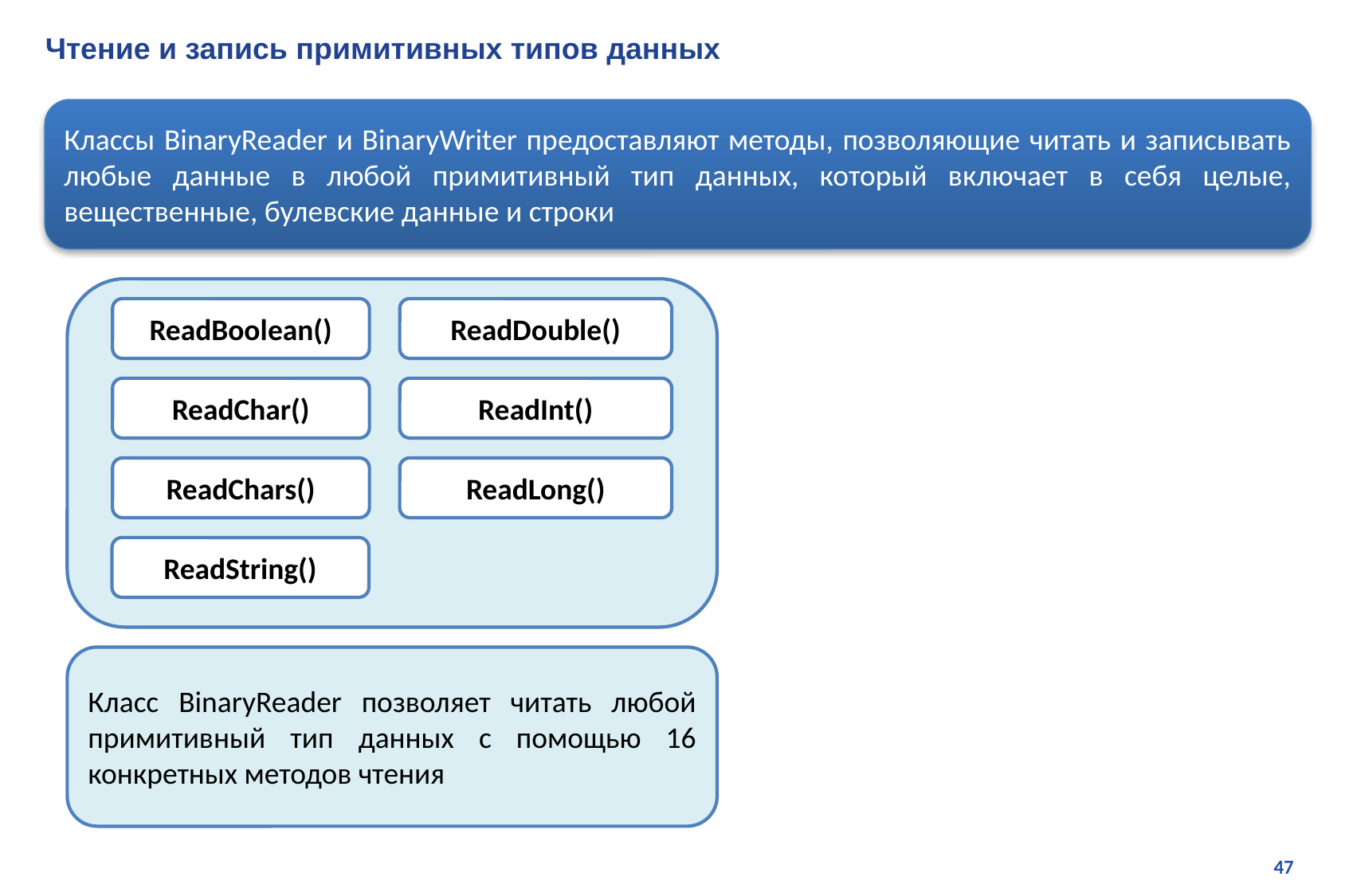

# Чтение и запись примитивных типов данных
Классы BinaryReader и BinaryWriter предоставляют методы, позволяющие читать и записывать любые данные в любой примитивный тип данных, который включает в себя целые, вещественные, булевские данные и строки

ReadBoolean()
ReadDouble()
ReadChar()
ReadInt()
ReadChars()
ReadLong()
ReadString()
Класс BinaryReader позволяет читать любой примитивный тип данных с помощью 16 конкретных методов чтения